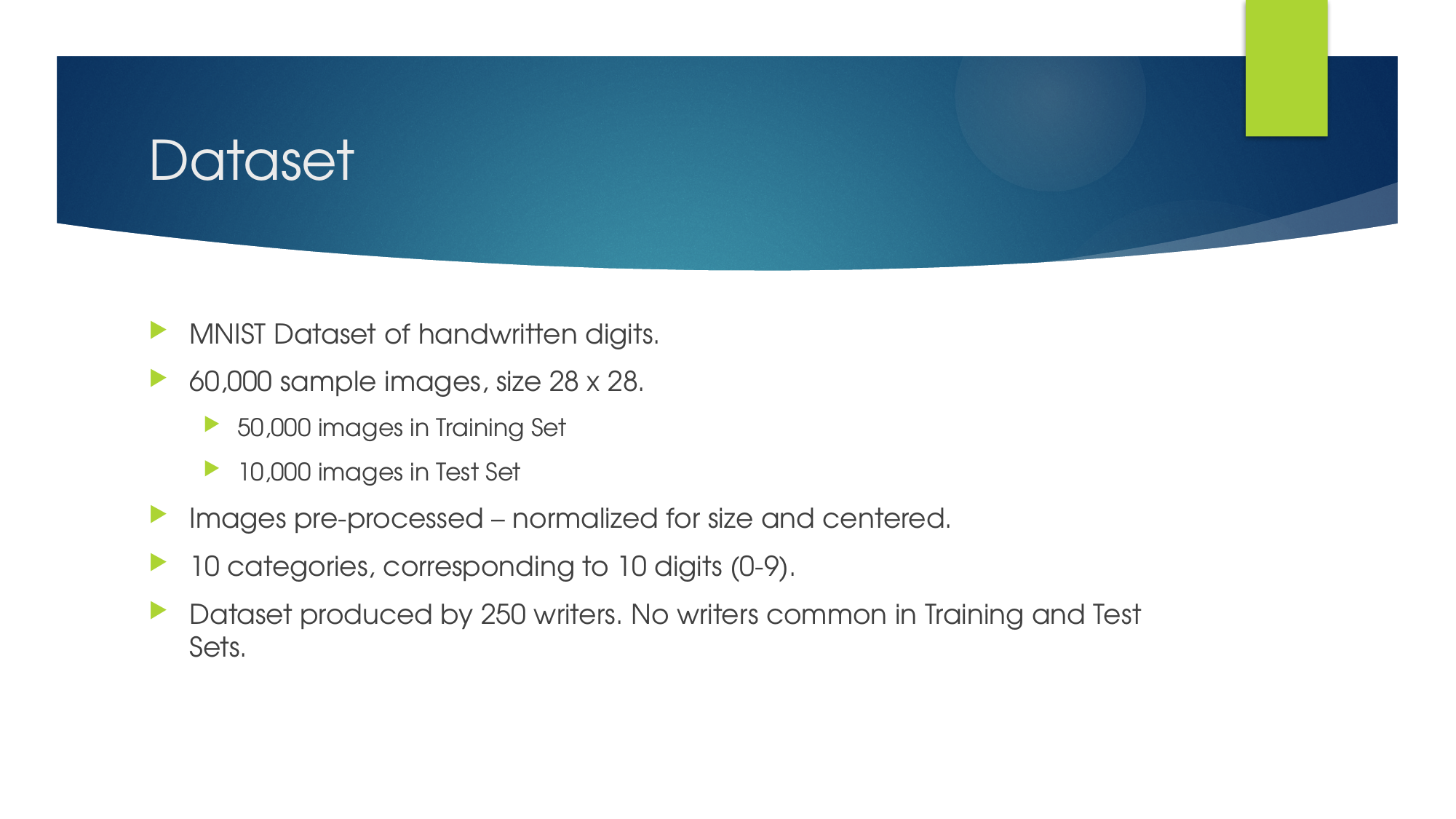

# Dataset
MNIST Dataset of handwritten digits.
60,000 sample images, size 28 x 28.
50,000 images in Training Set
10,000 images in Test Set
Images pre-processed – normalized for size and centered.
10 categories, corresponding to 10 digits (0-9).
Dataset produced by 250 writers. No writers common in Training and Test Sets.